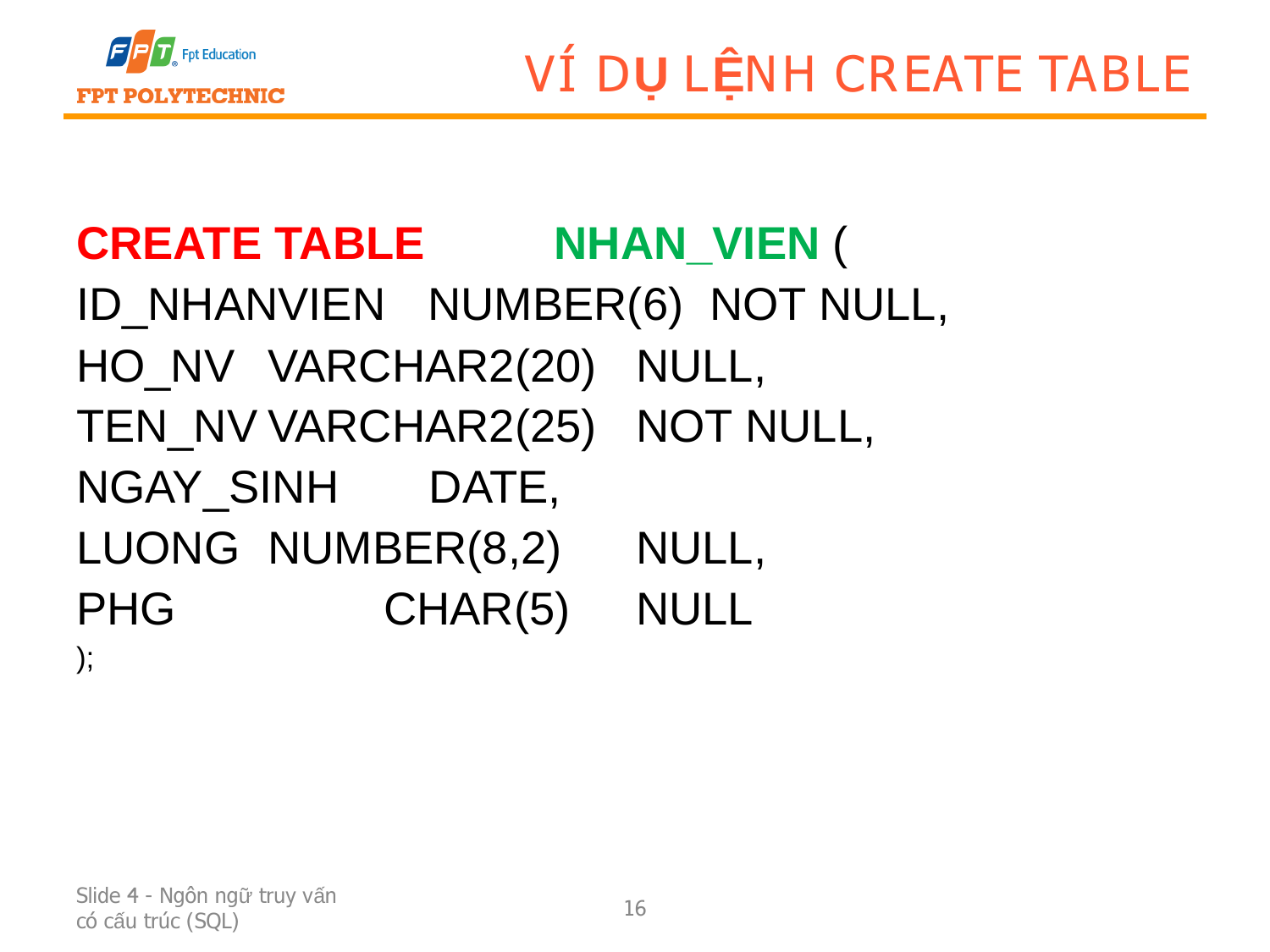

# Ví dụ lệnh CREATE TABLE
CREATE TABLE          NHAN_VIEN (
ID_NHANVIEN	 NUMBER(6) 	NOT NULL,
HO_NV		VARCHAR2(20) 	NULL,
TEN_NV		VARCHAR2(25) 	NOT NULL,
NGAY_SINH       DATE,
LUONG		NUMBER(8,2) 	NULL,
PHG  	         CHAR(5) 	NULL
);
Slide 4 - Ngôn ngữ truy vấn có cấu trúc (SQL)
16